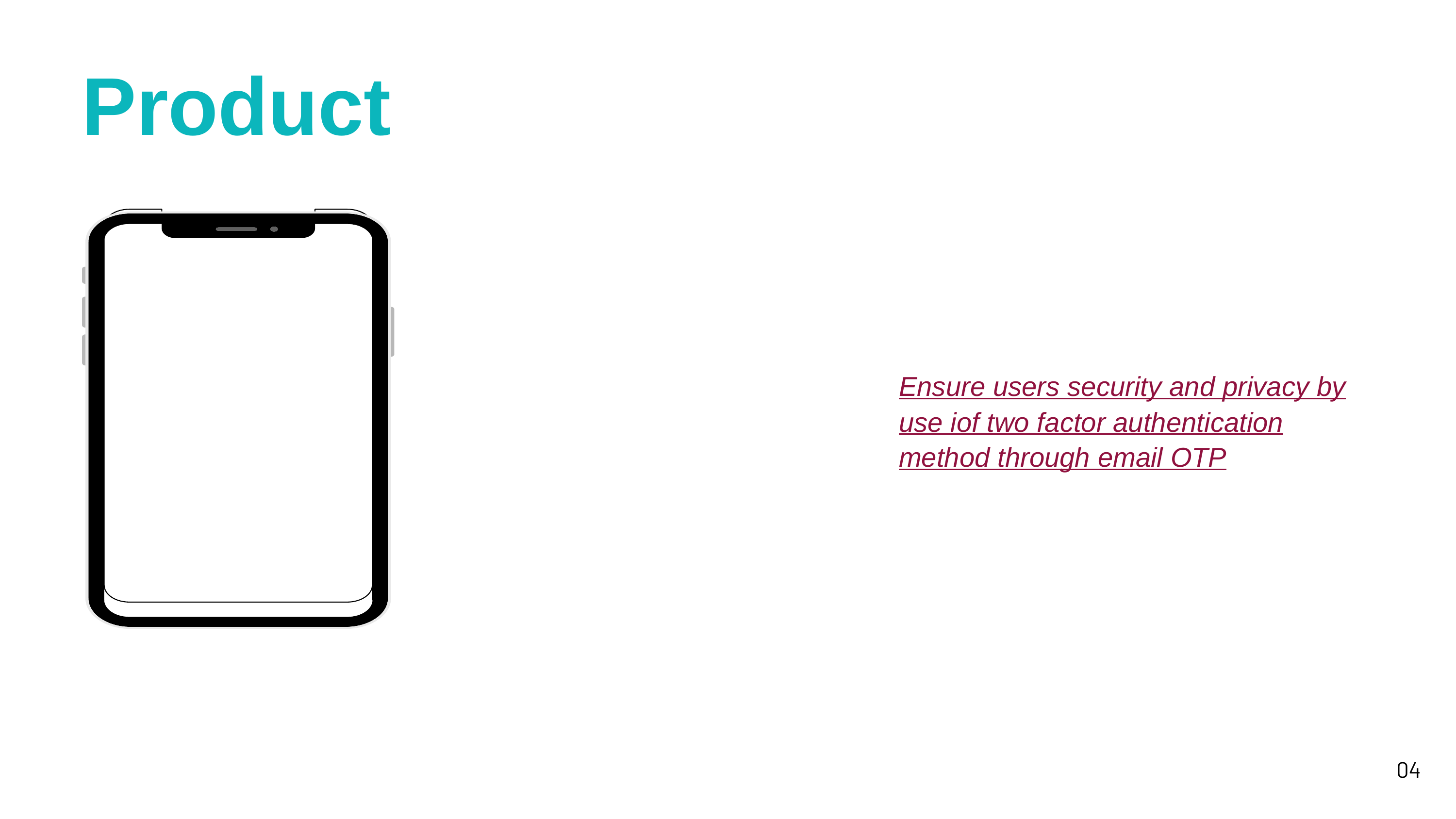

Product

Ensure users security and privacy by use iof two factor authentication method through email OTP
04